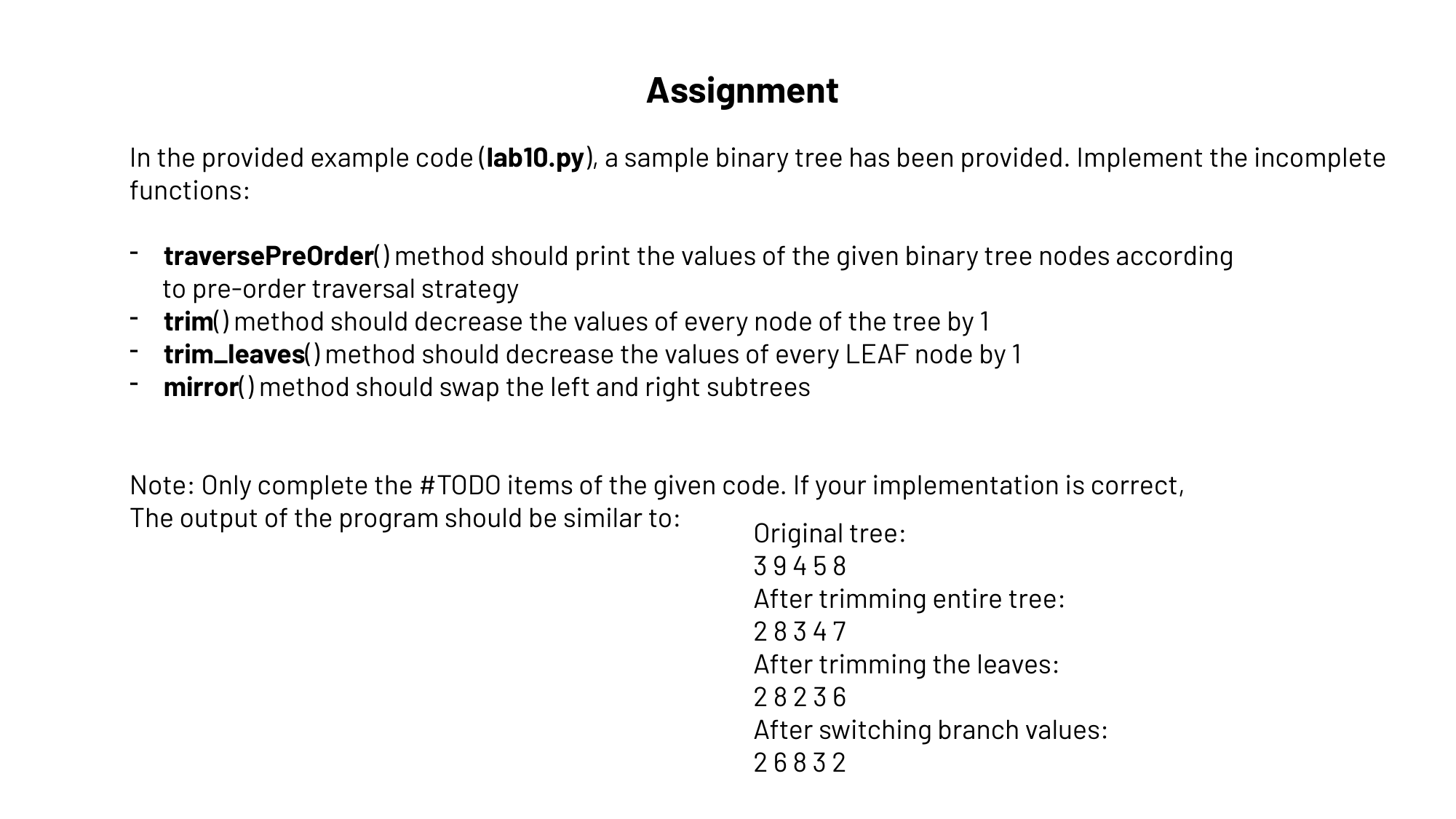

Assignment
In the provided example code (lab10.py), a sample binary tree has been provided. Implement the incomplete
functions:

traversePreOrder() method should print the values of the given binary tree nodes according
      to pre-order traversal strategy
trim() method should decrease the values of every node of the tree by 1
trim_leaves() method should decrease the values of every LEAF node by 1
mirror() method should swap the left and right subtrees

Note: Only complete the #TODO items of the given code. If your implementation is correct,
The output of the program should be similar to:
Original tree:
3 9 4 5 8
After trimming entire tree:
2 8 3 4 7
After trimming the leaves:
2 8 2 3 6
After switching branch values:
2 6 8 3 2